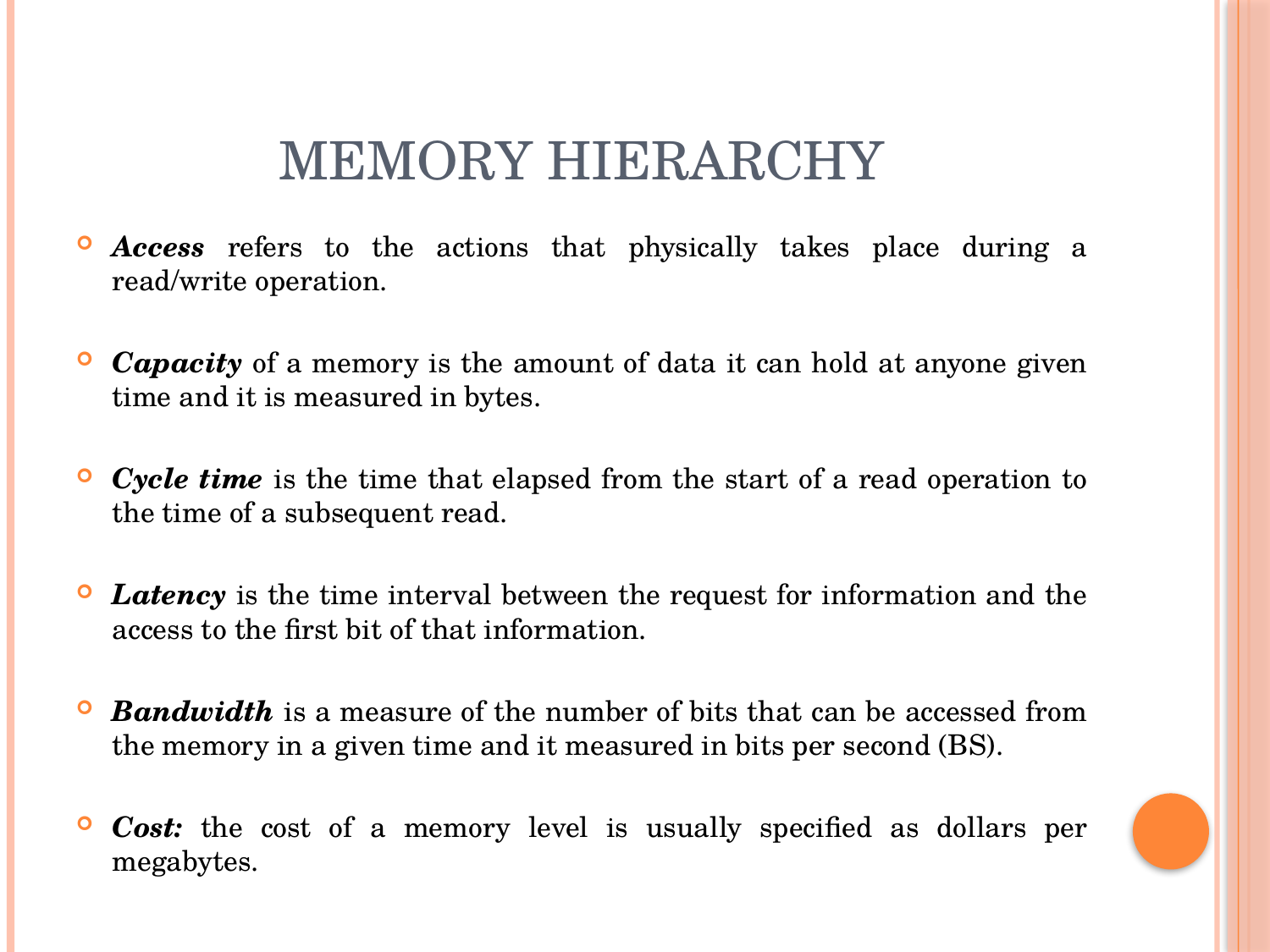

# Memory Hierarchy
Access refers to the actions that physically takes place during a read/write operation.

Capacity of a memory is the amount of data it can hold at anyone given time and it is measured in bytes.

Cycle time is the time that elapsed from the start of a read operation to the time of a subsequent read.

Latency is the time interval between the request for information and the access to the first bit of that information.

Bandwidth is a measure of the number of bits that can be accessed from the memory in a given time and it measured in bits per second (BS).

Cost: the cost of a memory level is usually specified as dollars per megabytes.